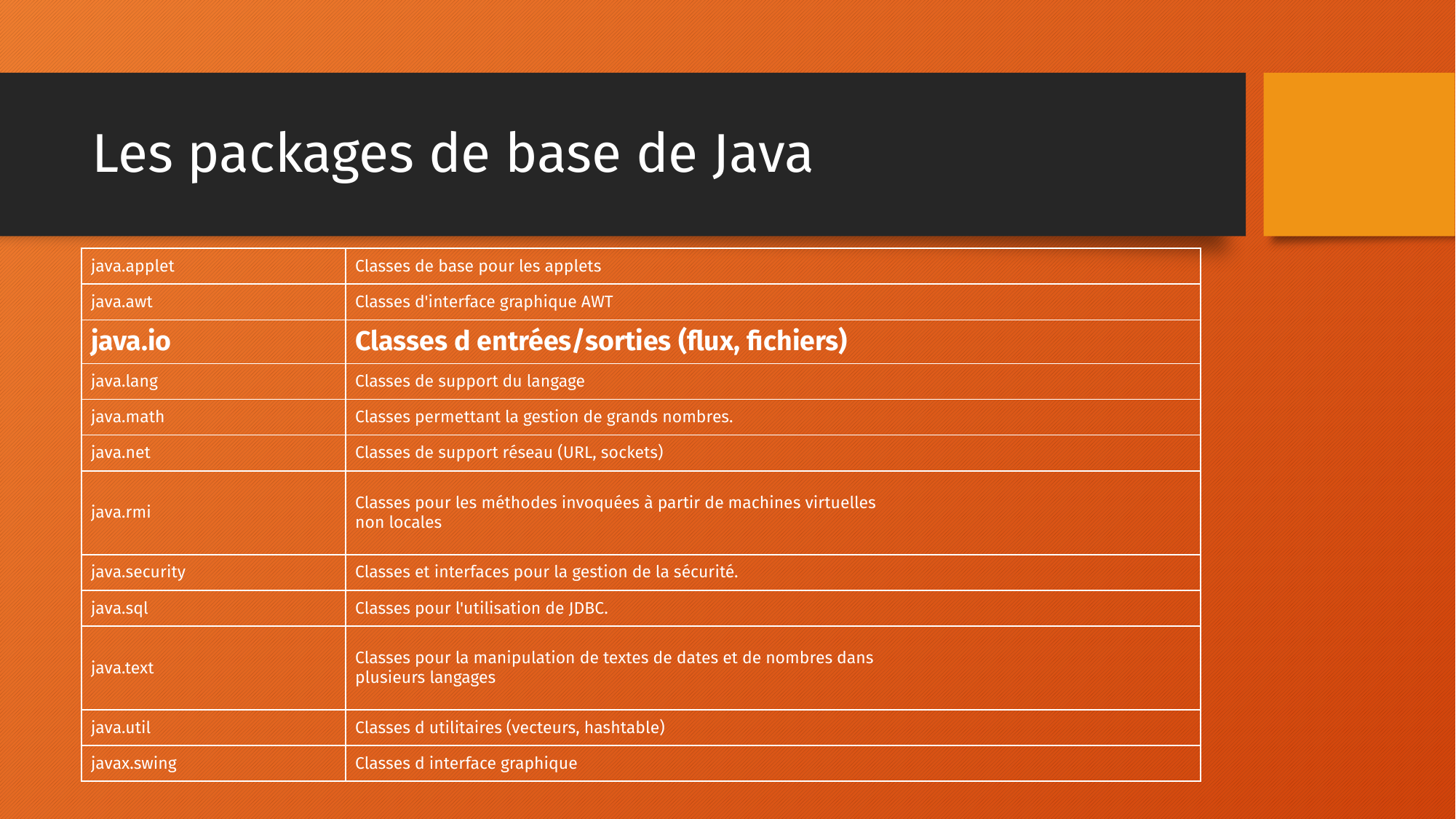

# Les packages de base de Java
| java.applet | Classes de base pour les applets |
| --- | --- |
| java.awt | Classes d'interface graphique AWT |
| java.io | Classes d entrées/sorties (flux, fichiers) |
| java.lang | Classes de support du langage |
| java.math | Classes permettant la gestion de grands nombres. |
| java.net | Classes de support réseau (URL, sockets) |
| java.rmi | Classes pour les méthodes invoquées à partir de machines virtuelles non locales |
| java.security | Classes et interfaces pour la gestion de la sécurité. |
| java.sql | Classes pour l'utilisation de JDBC. |
| java.text | Classes pour la manipulation de textes de dates et de nombres dans plusieurs langages |
| java.util | Classes d utilitaires (vecteurs, hashtable) |
| javax.swing | Classes d interface graphique |